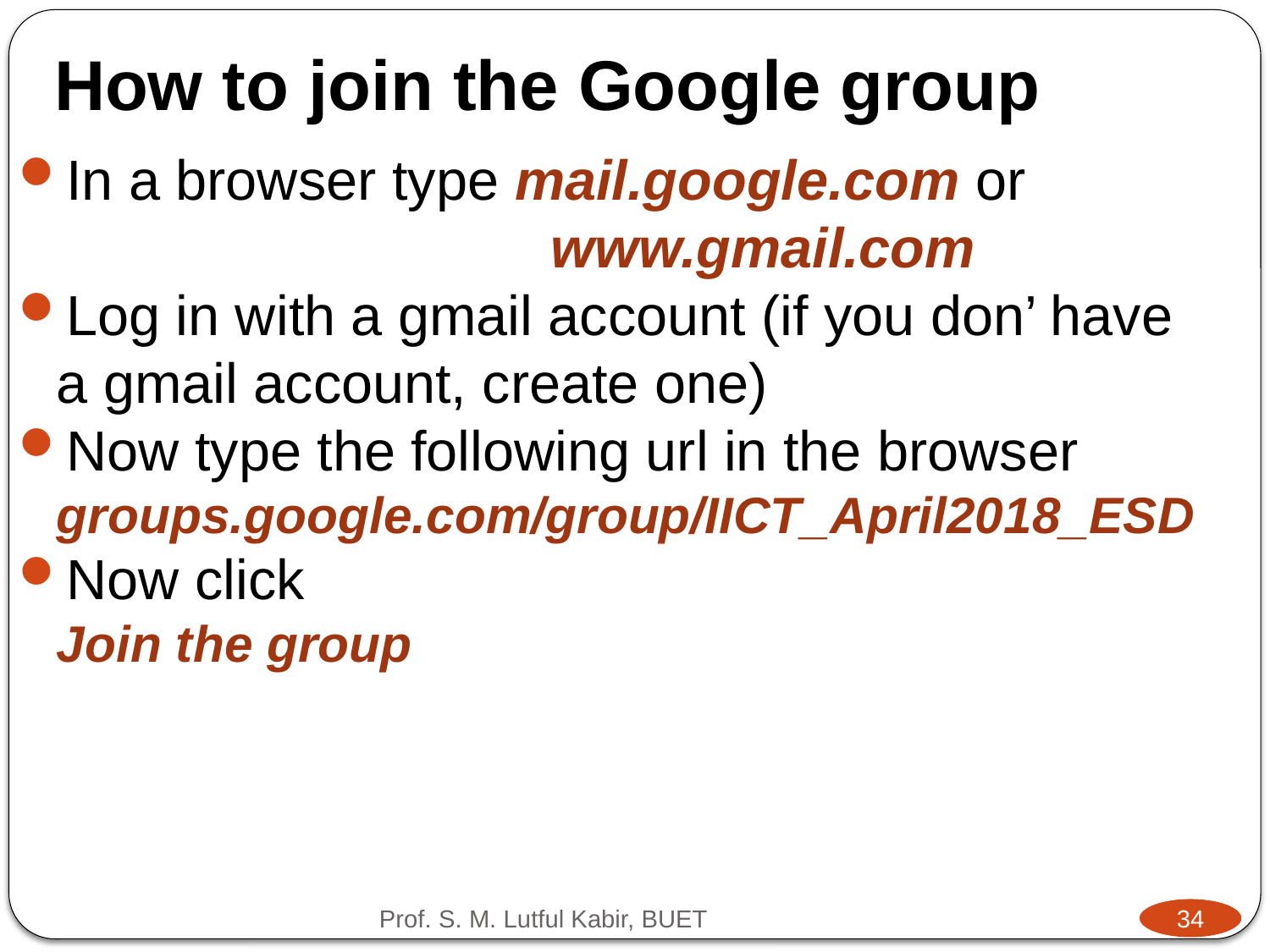

# How to join the Google group
In a browser type mail.google.com or
                                  www.gmail.com
Log in with a gmail account (if you don’ have a gmail account, create one)
Now type the following url in the browser
	groups.google.com/group/IICT_April2018_ESD
Now click
	Join the group

Prof. S. M. Lutful Kabir, BUET
34